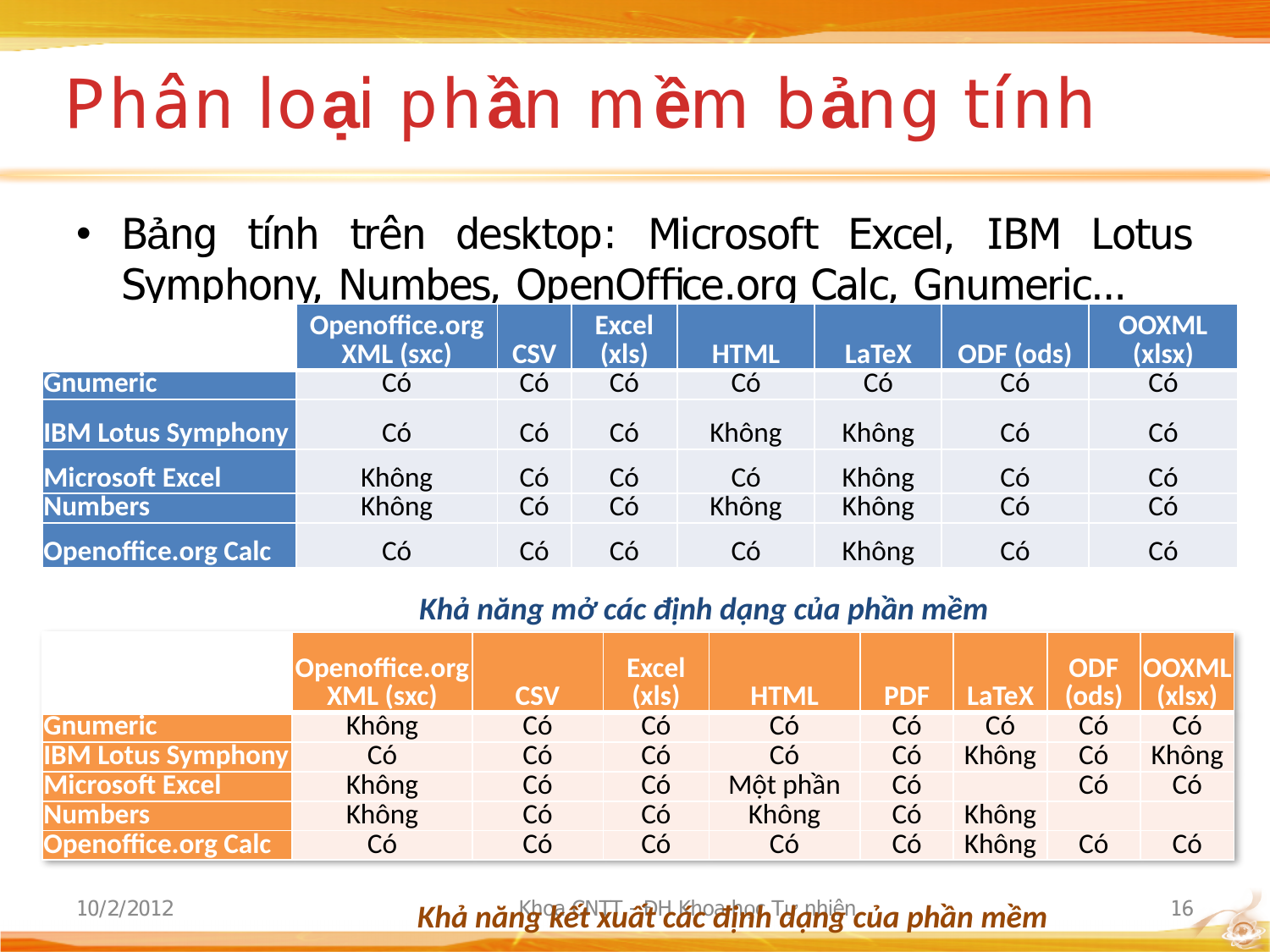

# Phân loại phần mềm bảng tính
Bảng tính trên desktop: Microsoft Excel, IBM Lotus Symphony, Numbes, OpenOffice.org Calc, Gnumeric…
|  | Openoffice.org XML (sxc) | CSV | Excel (xls) | HTML | LaTeX | ODF (ods) | OOXML (xlsx) |
| --- | --- | --- | --- | --- | --- | --- | --- |
| Gnumeric | Có | Có | Có | Có | Có | Có | Có |
| IBM Lotus Symphony | Có | Có | Có | Không | Không | Có | Có |
| Microsoft Excel | Không | Có | Có | Có | Không | Có | Có |
| Numbers | Không | Có | Có | Không | Không | Có | Có |
| Openoffice.org Calc | Có | Có | Có | Có | Không | Có | Có |
Khả năng mở các định dạng của phần mềm
|  | Openoffice.org XML (sxc) | CSV | Excel (xls) | HTML | PDF | LaTeX | ODF (ods) | OOXML (xlsx) |
| --- | --- | --- | --- | --- | --- | --- | --- | --- |
| Gnumeric | Không | Có | Có | Có | Có | Có | Có | Có |
| IBM Lotus Symphony | Có | Có | Có | Có | Có | Không | Có | Không |
| Microsoft Excel | Không | Có | Có | Một phần | Có |  | Có | Có |
| Numbers | Không | Có | Có | Không | Có | Không |  |  |
| Openoffice.org Calc | Có | Có | Có | Có | Có | Không | Có | Có |
10/2/2012
Khoa CNTT - ĐH Khoa học Tự nhiên
16
Khả năng kết xuất các định dạng của phần mềm